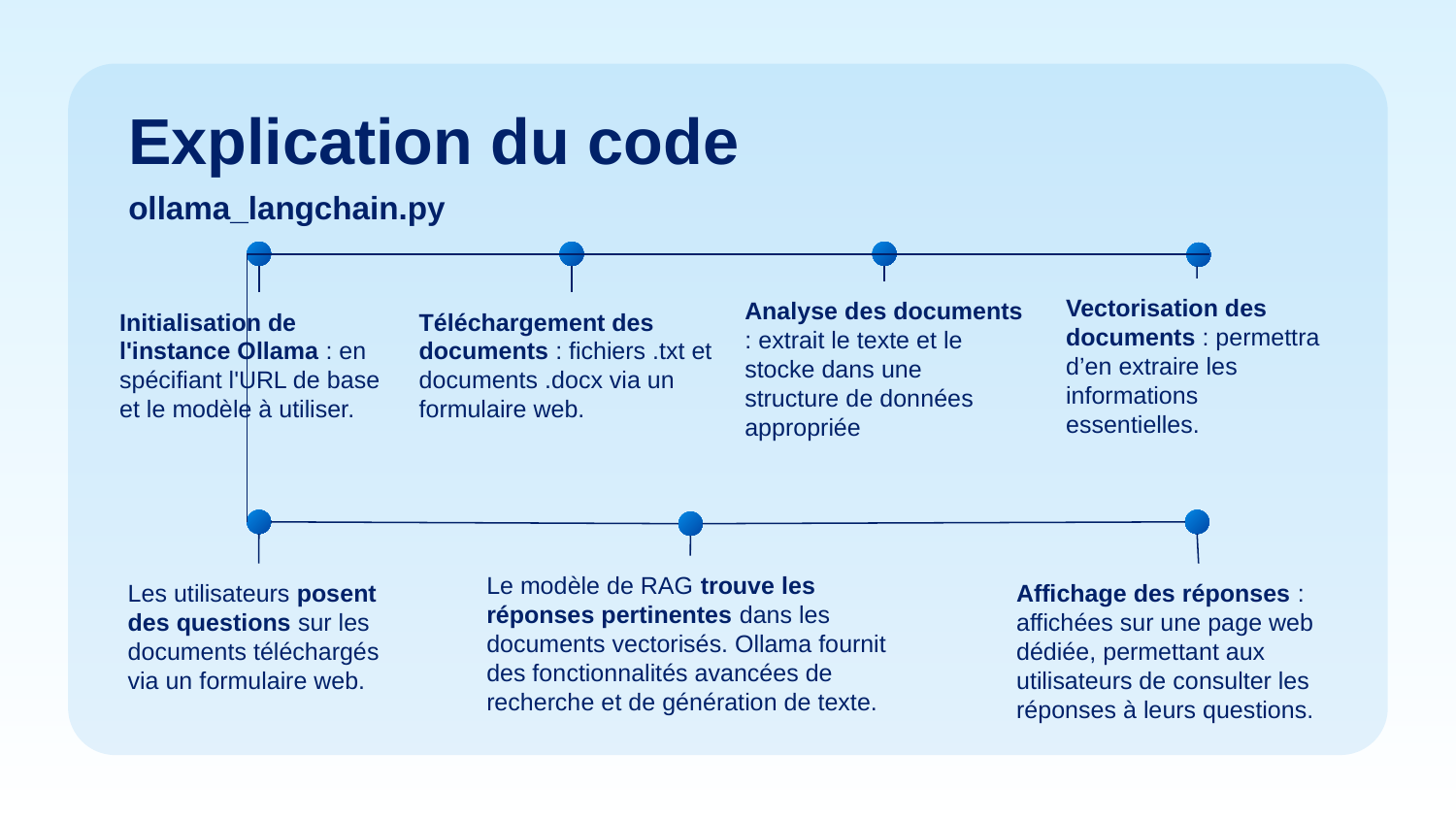

# Explication du code
ollama_langchain.py

Vectorisation des documents : permettra d’en extraire les informations essentielles.
Analyse des documents : extrait le texte et le stocke dans une structure de données appropriée
Initialisation de l'instance Ollama : en spécifiant l'URL de base et le modèle à utiliser.
Téléchargement des documents : fichiers .txt et documents .docx via un formulaire web.

Le modèle de RAG trouve les réponses pertinentes dans les documents vectorisés. Ollama fournit des fonctionnalités avancées de recherche et de génération de texte.
Les utilisateurs posent des questions sur les documents téléchargés via un formulaire web.
Affichage des réponses : affichées sur une page web dédiée, permettant aux utilisateurs de consulter les réponses à leurs questions.